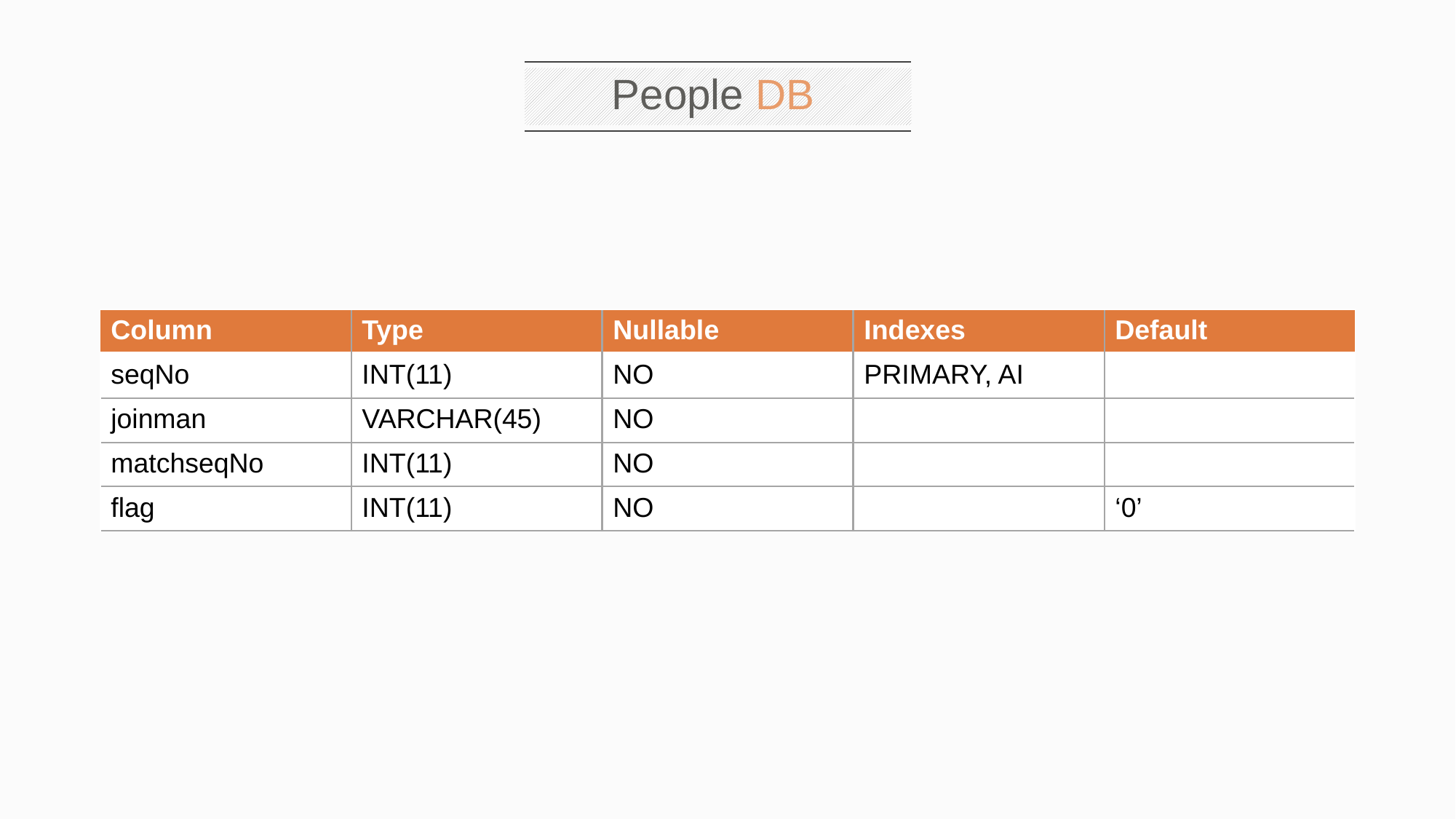

People DB

| Column | Type | Nullable | Indexes | Default |
| --- | --- | --- | --- | --- |
| seqNo | INT(11) | NO | PRIMARY, AI |  |
| joinman | VARCHAR(45) | NO |  |  |
| matchseqNo | INT(11) | NO |  |  |
| flag | INT(11) | NO |  | ‘0’ |